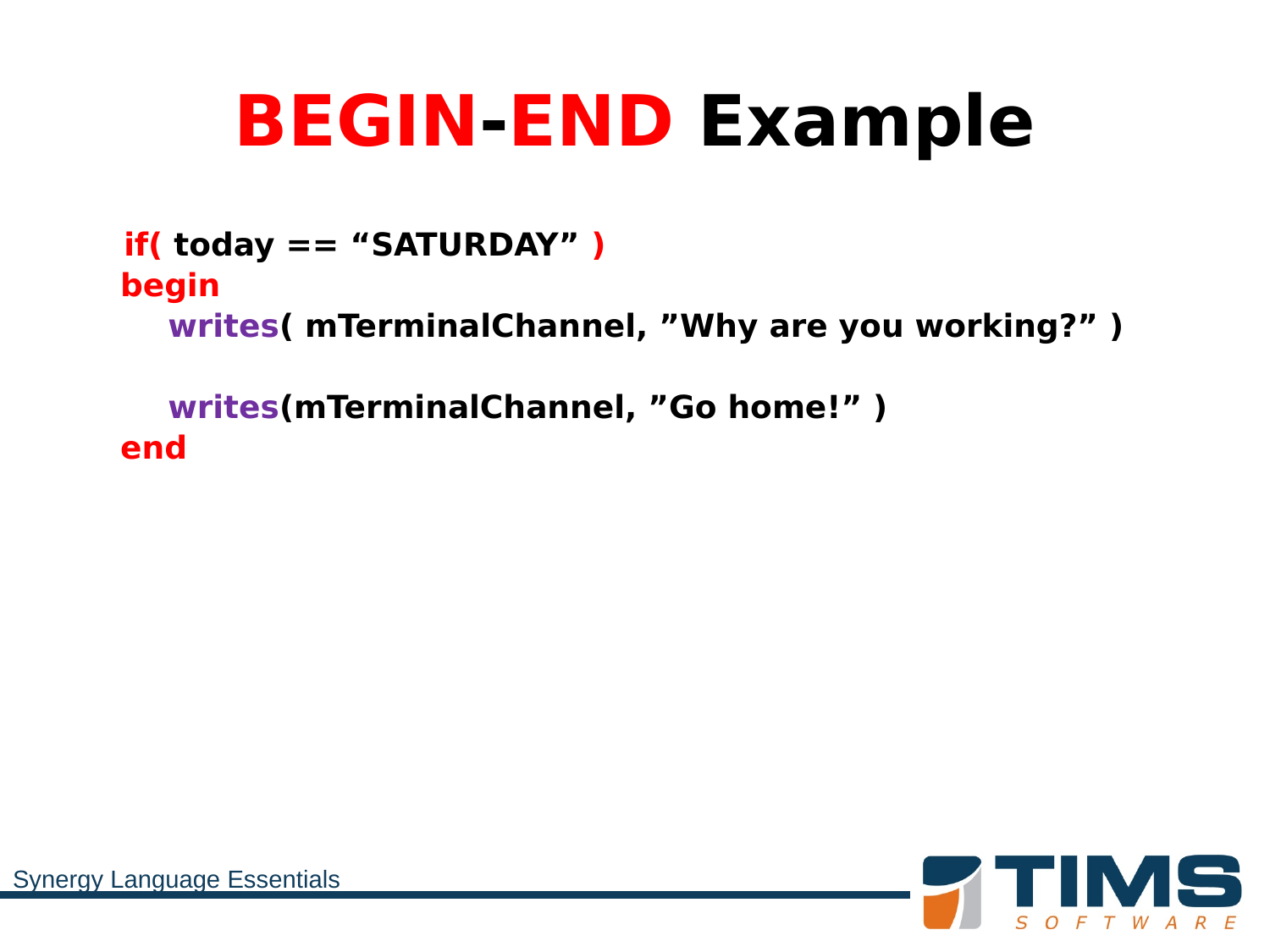

# BEGIN-END Example
	if( today == “SATURDAY” )
    begin
	    writes( mTerminalChannel, ”Why are you working?” )

	    writes(mTerminalChannel, ”Go home!” )
    end
Synergy Language Essentials